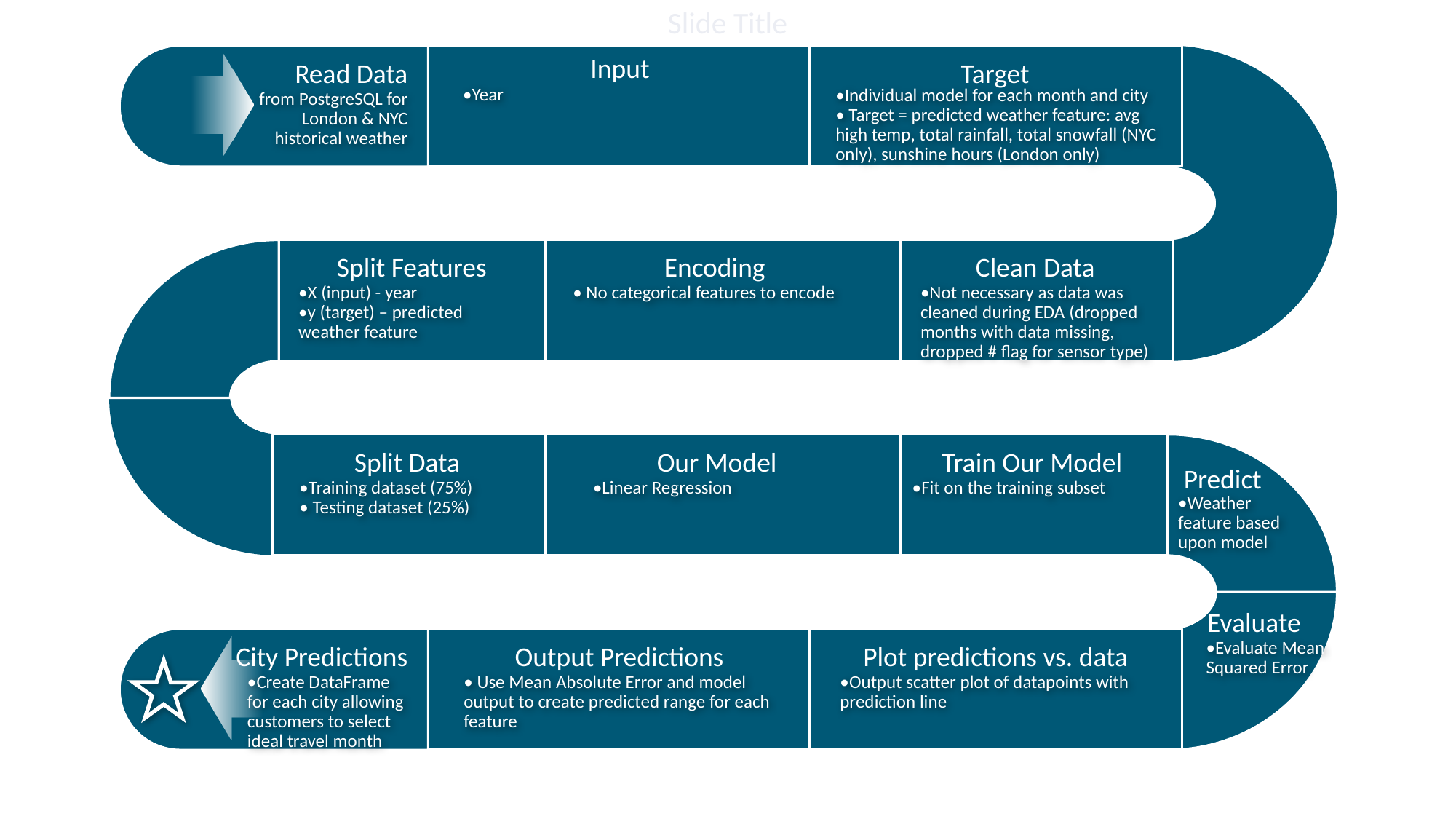

# Slide Title
Input

Read Data
Target
•Year
•Individual model for each month and city
• Target = predicted weather feature: avg high temp, total rainfall, total snowfall (NYC only), sunshine hours (London only)
from PostgreSQL for London & NYC historical weather

Encoding
Split Features
Clean Data

•X (input) - year
•y (target) – predicted weather feature
• No categorical features to encode
•Not necessary as data was cleaned during EDA (dropped months with data missing, dropped # flag for sensor type)

Split Data
Our Model
Train Our Model
Predict
•Training dataset (75%)
• Testing dataset (25%)
•Linear Regression
•Fit on the training subset
•Weather feature based upon model
Evaluate
•Evaluate Mean Squared Error

City Predictions
Output Predictions
Plot predictions vs. data

•Create DataFrame for each city allowing customers to select ideal travel month
• Use Mean Absolute Error and model output to create predicted range for each feature
•Output scatter plot of datapoints with prediction line